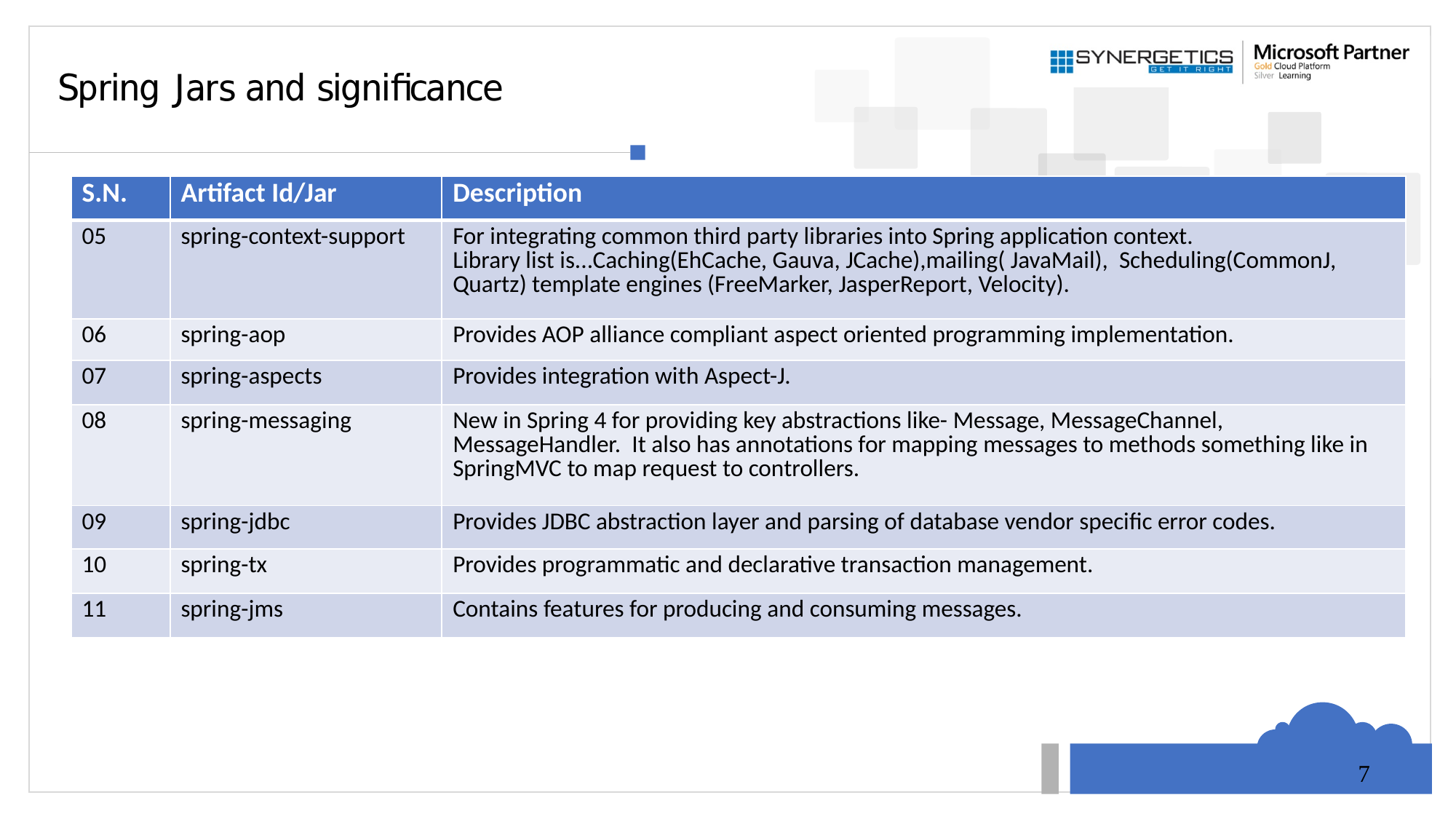

# Spring Jars and significance
| S.N. | Artifact Id/Jar | Description |
| --- | --- | --- |
| 05 | spring-context-support | For integrating common third party libraries into Spring application context. Library list is...Caching(EhCache, Gauva, JCache),mailing( JavaMail), Scheduling(CommonJ, Quartz) template engines (FreeMarker, JasperReport, Velocity). |
| 06 | spring-aop | Provides AOP alliance compliant aspect oriented programming implementation. |
| 07 | spring-aspects | Provides integration with Aspect-J. |
| 08 | spring-messaging | New in Spring 4 for providing key abstractions like- Message, MessageChannel, MessageHandler. It also has annotations for mapping messages to methods something like in SpringMVC to map request to controllers. |
| 09 | spring-jdbc | Provides JDBC abstraction layer and parsing of database vendor specific error codes. |
| 10 | spring-tx | Provides programmatic and declarative transaction management. |
| 11 | spring-jms | Contains features for producing and consuming messages. |